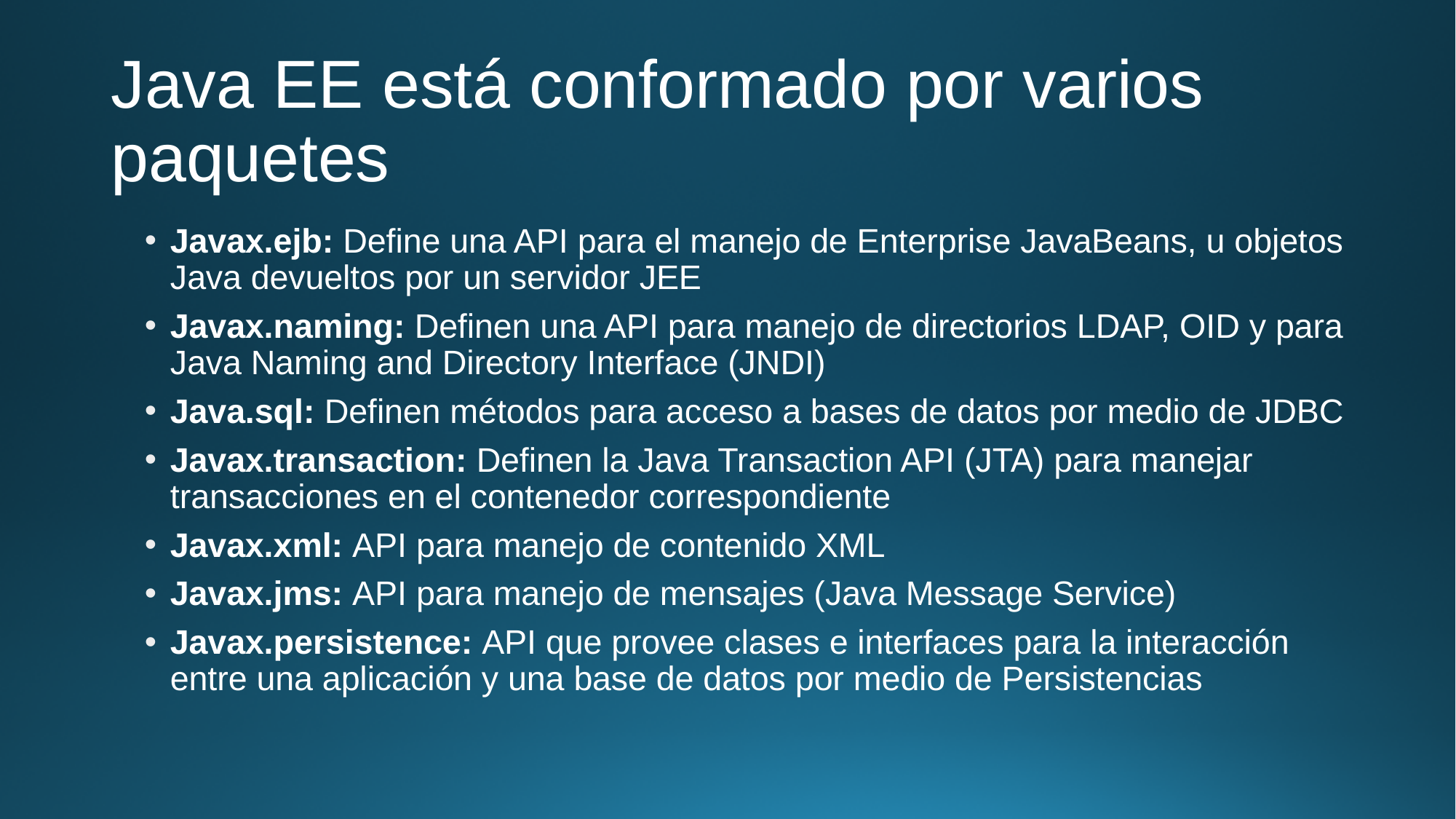

# Java EE está conformado por varios paquetes
Javax.ejb: Define una API para el manejo de Enterprise JavaBeans, u objetos Java devueltos por un servidor JEE
Javax.naming: Definen una API para manejo de directorios LDAP, OID y para Java Naming and Directory Interface (JNDI)
Java.sql: Definen métodos para acceso a bases de datos por medio de JDBC
Javax.transaction: Definen la Java Transaction API (JTA) para manejar transacciones en el contenedor correspondiente
Javax.xml: API para manejo de contenido XML
Javax.jms: API para manejo de mensajes (Java Message Service)
Javax.persistence: API que provee clases e interfaces para la interacción entre una aplicación y una base de datos por medio de Persistencias